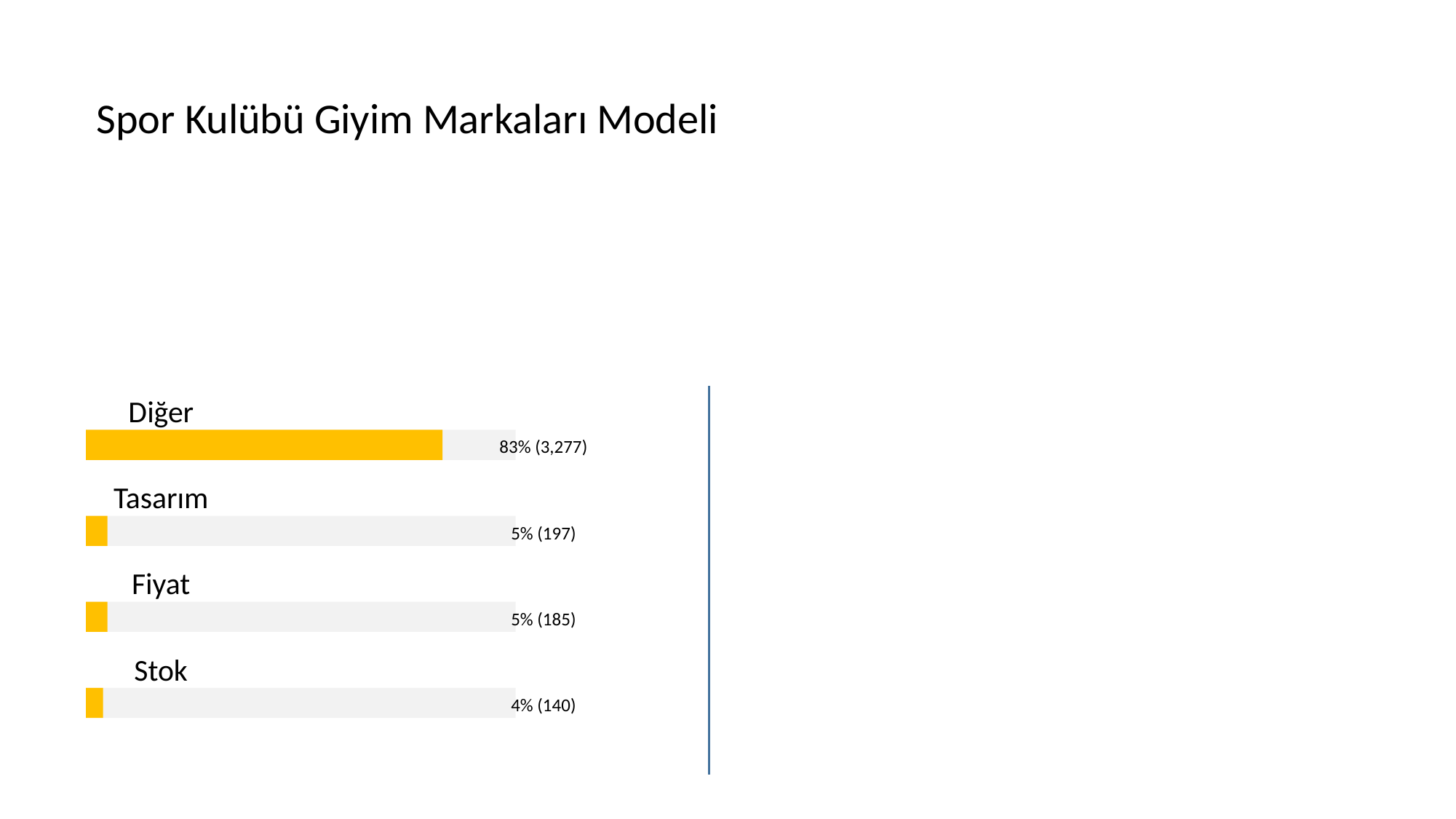

Spor Kulübü Giyim Markaları Modeli
Diğer

83% (3,277)
Tasarım

5% (197)
Fiyat

5% (185)
Stok

4% (140)